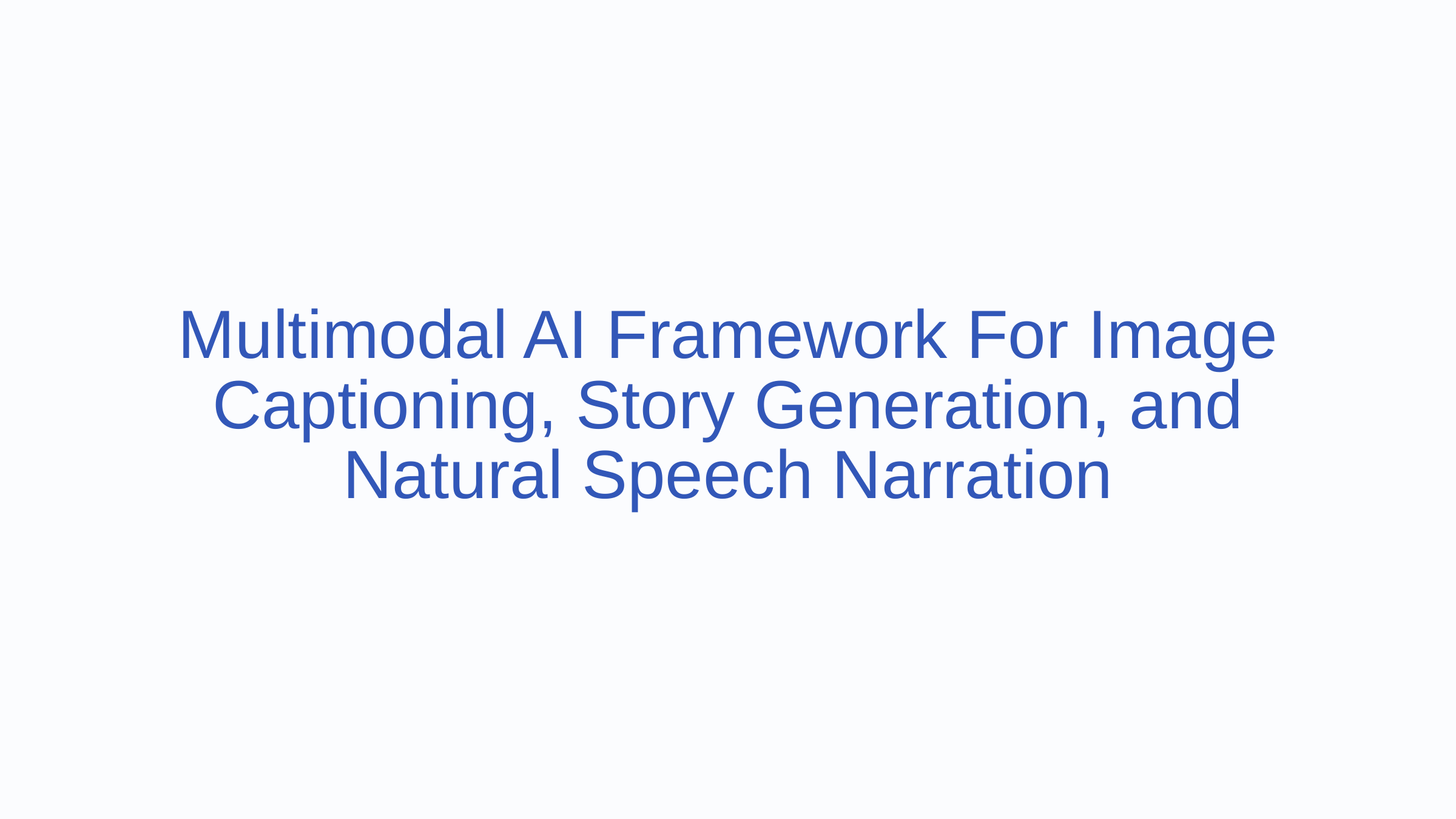

Multimodal AI Framework For Image Captioning, Story Generation, and Natural Speech Narration